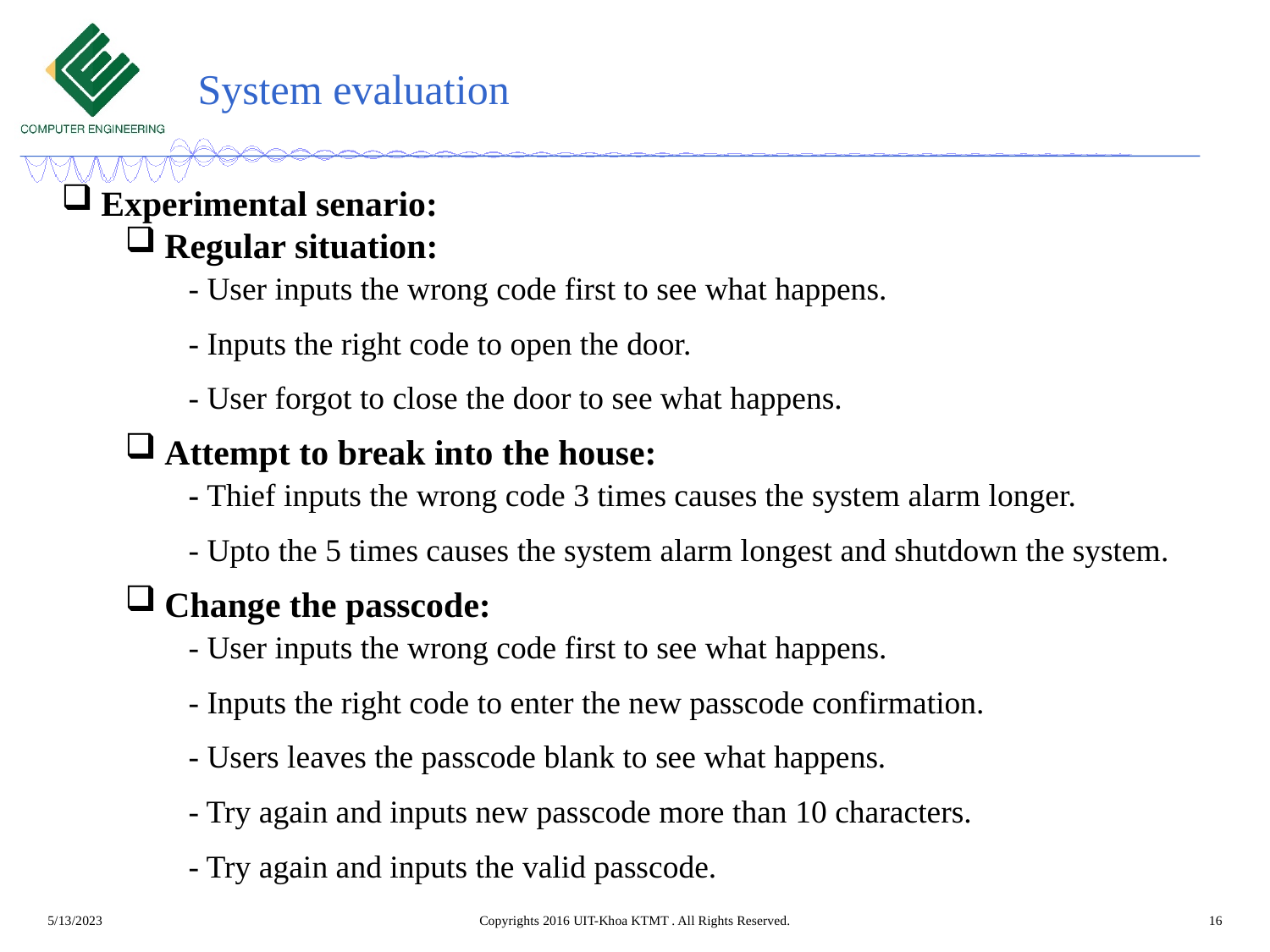

# System evaluation
Experimental senario:
Regular situation:
	- User inputs the wrong code first to see what happens.
	- Inputs the right code to open the door.
	- User forgot to close the door to see what happens.
Attempt to break into the house:
	- Thief inputs the wrong code 3 times causes the system alarm longer.
	- Upto the 5 times causes the system alarm longest and shutdown the system.
Change the passcode:
	- User inputs the wrong code first to see what happens.
	- Inputs the right code to enter the new passcode confirmation.
	- Users leaves the passcode blank to see what happens.
	- Try again and inputs new passcode more than 10 characters.
	- Try again and inputs the valid passcode.

5/13/2023
Copyrights 2016 UIT-Khoa KTMT . All Rights Reserved.
16